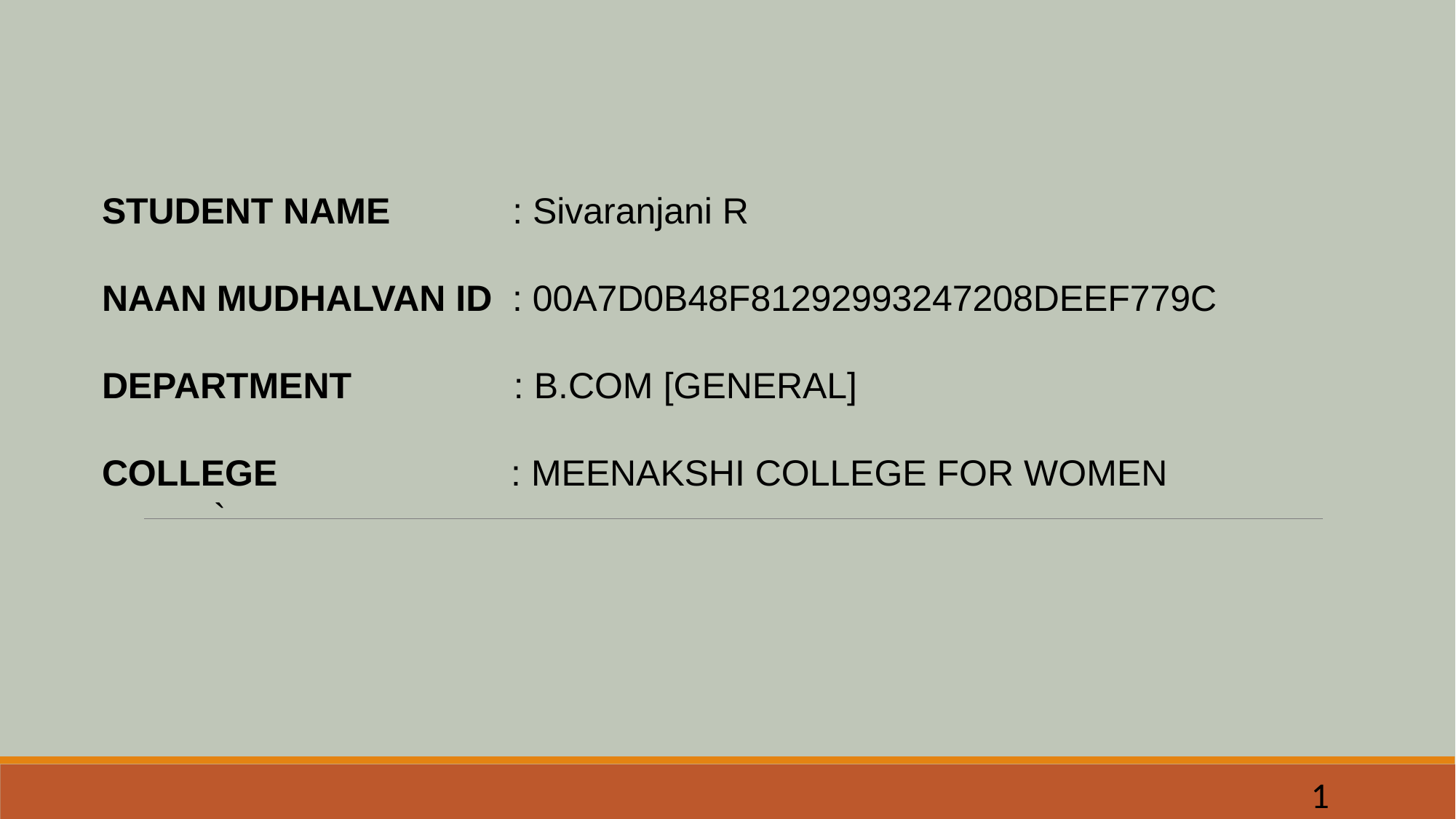

STUDENT NAME            : Sivaranjani R

NAAN MUDHALVAN ID  : 00A7D0B48F81292993247208DEEF779C

DEPARTMENT                : B.COM [GENERAL]

COLLEGE                       : MEENAKSHI COLLEGE FOR WOMEN
           `
1